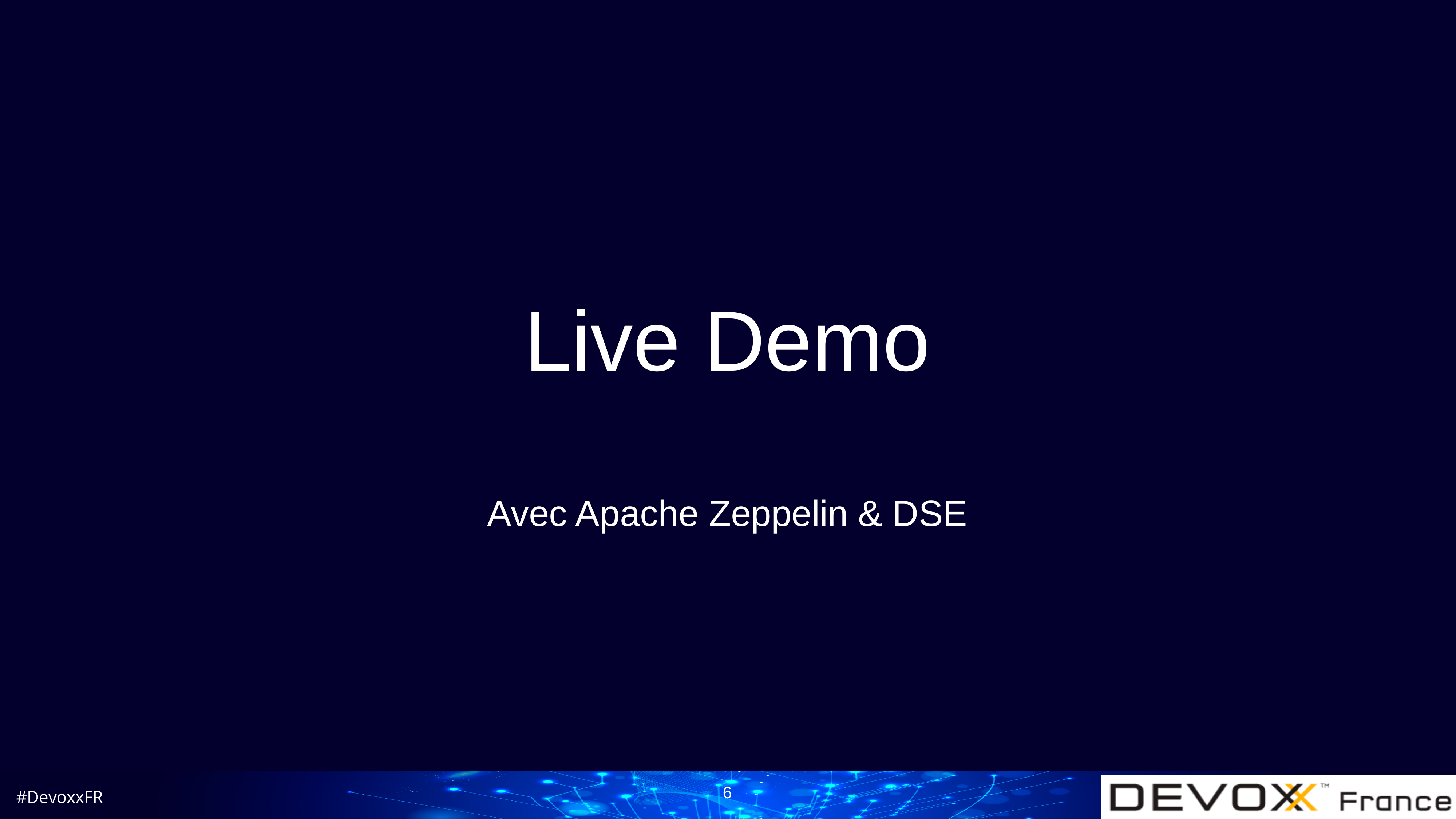

# Live Demo Avec Apache Zeppelin & DSE
6